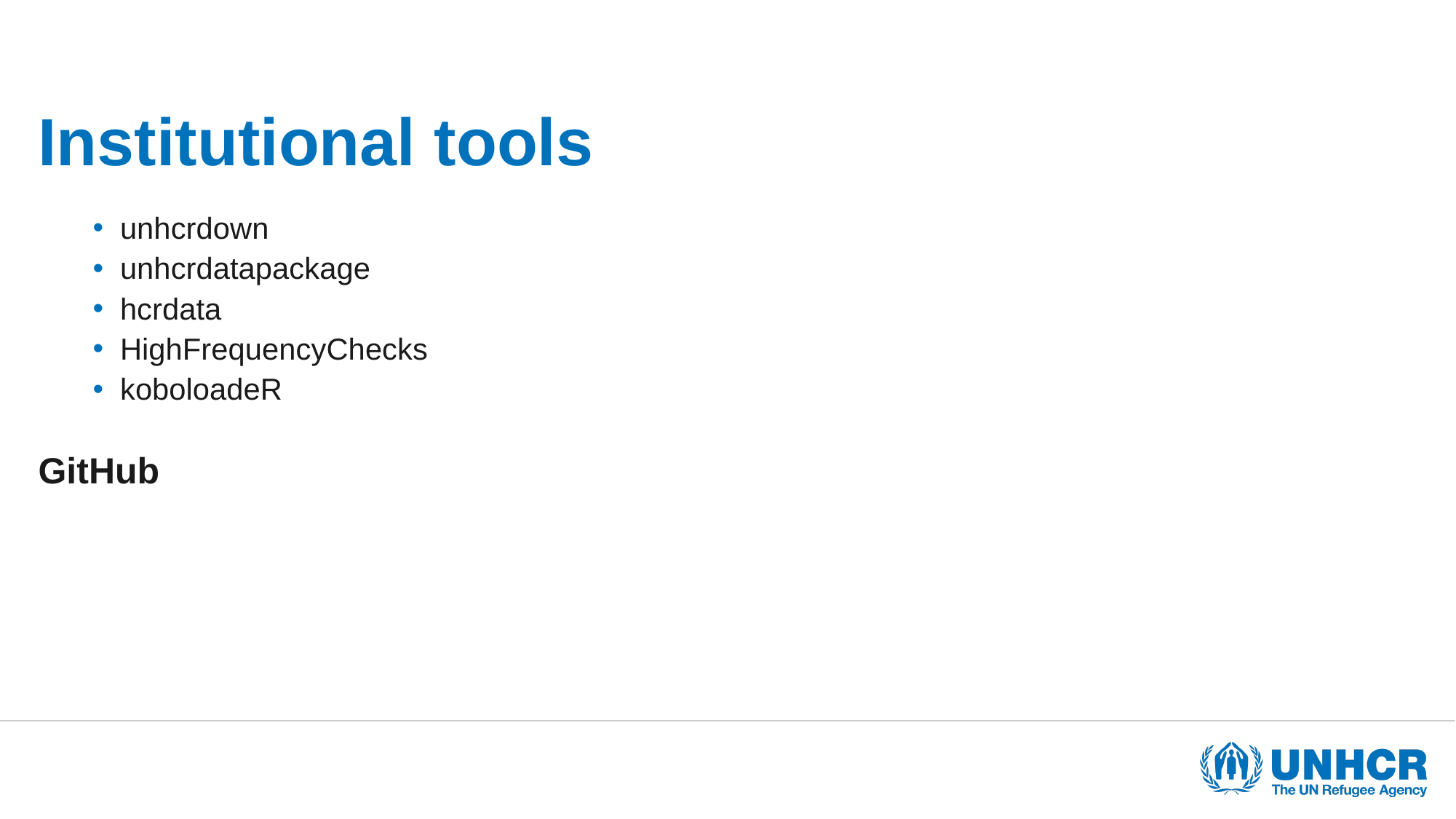

# Institutional tools
unhcrdown
unhcrdatapackage
hcrdata
HighFrequencyChecks
koboloadeR
GitHub